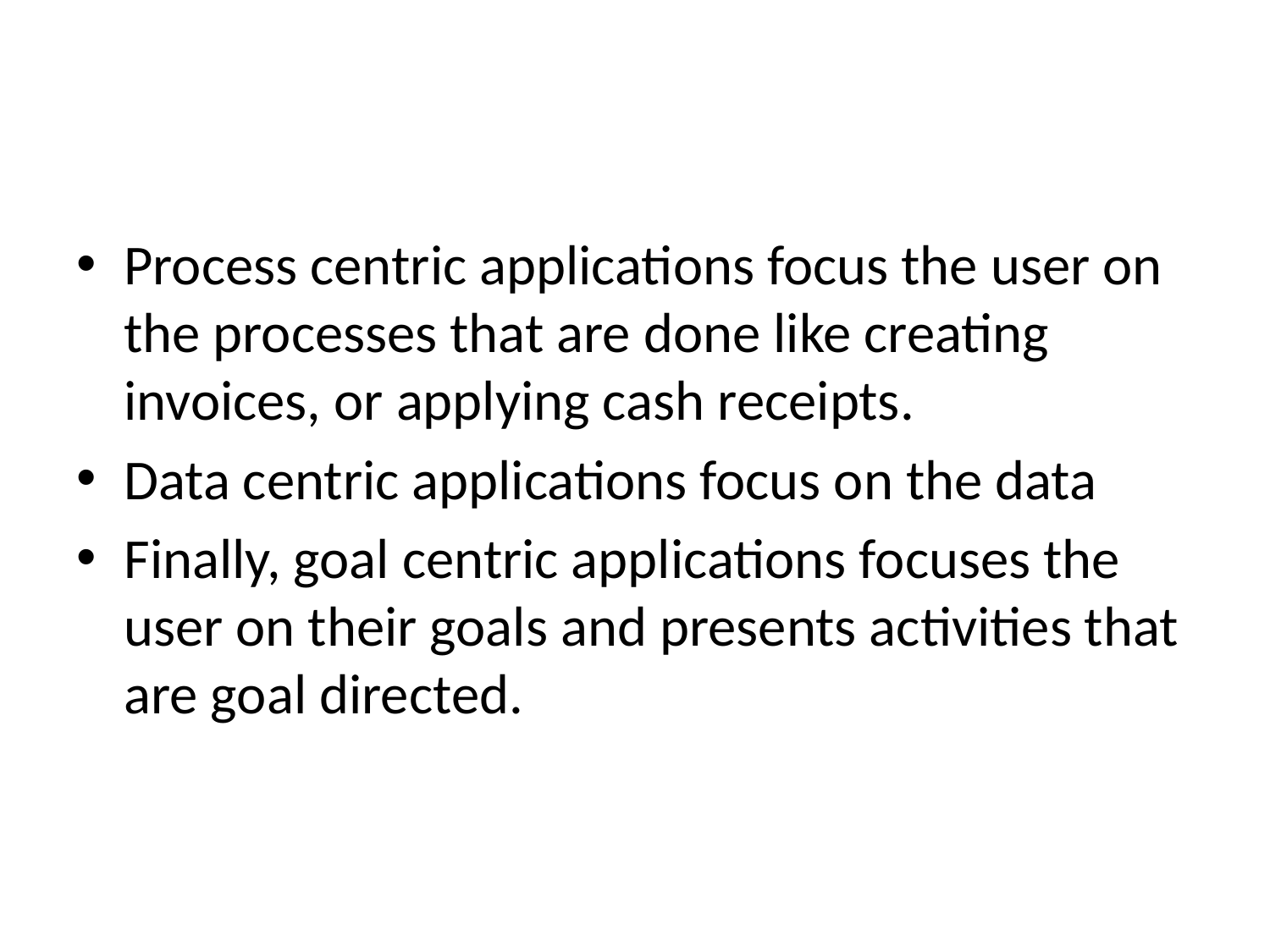

#
Process centric applications focus the user on the processes that are done like creating invoices, or applying cash receipts.
Data centric applications focus on the data
Finally, goal centric applications focuses the user on their goals and presents activities that are goal directed.